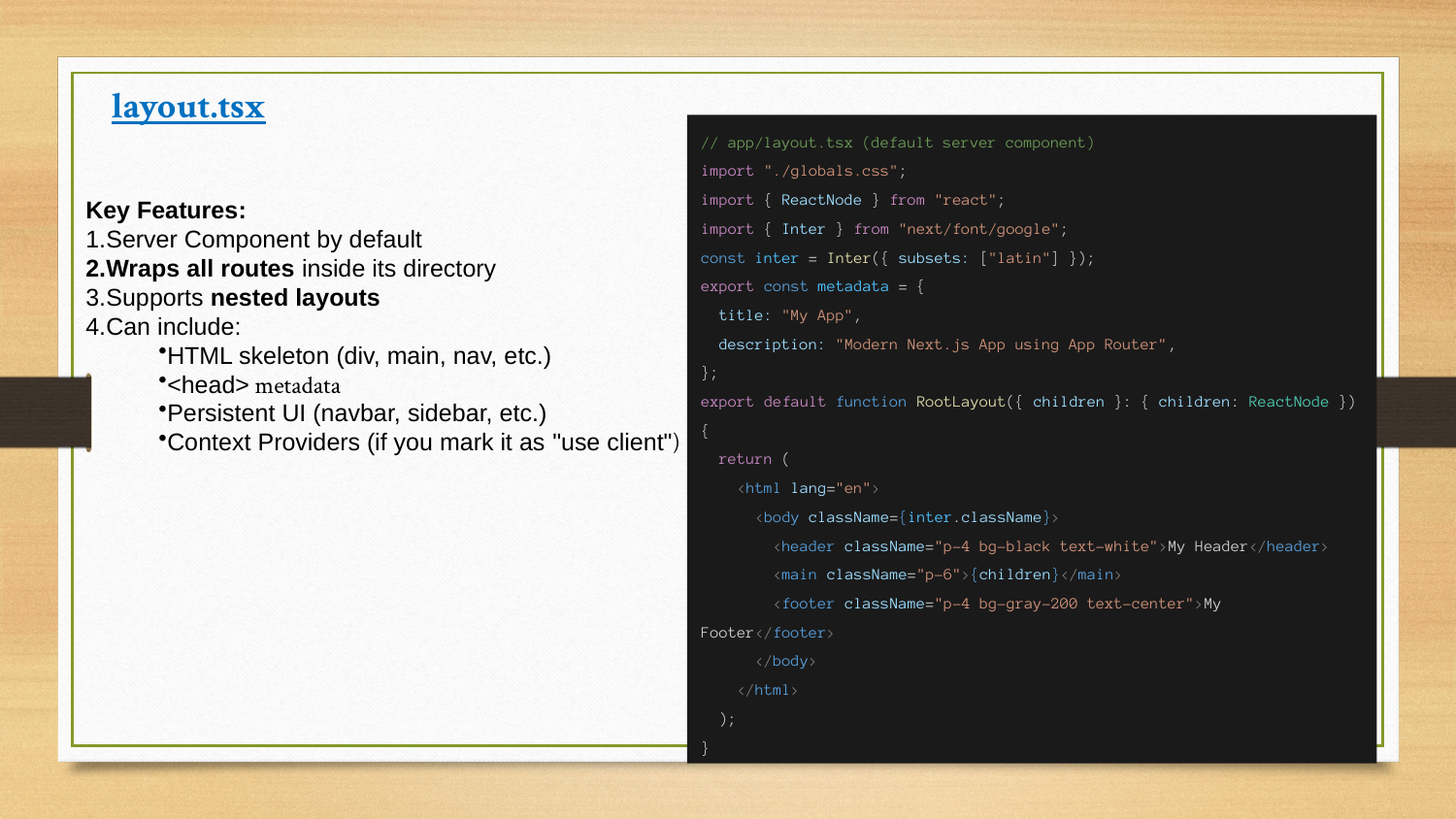

layout.tsx
// app/layout.tsx (default server component)
import "./globals.css";
import { ReactNode } from "react";
import { Inter } from "next/font/google";
const inter = Inter({ subsets: ["latin"] });
export const metadata = {
  title: "My App",
  description: "Modern Next.js App using App Router",
};
export default function RootLayout({ children }: { children: ReactNode }) {
  return (
    <html lang="en">
      <body className={inter.className}>
        <header className="p-4 bg-black text-white">My Header</header>
        <main className="p-6">{children}</main>
        <footer className="p-4 bg-gray-200 text-center">My Footer</footer>
      </body>
    </html>
  );
}
Key Features:
Server Component by default
Wraps all routes inside its directory
Supports nested layouts
Can include:
HTML skeleton (div, main, nav, etc.)
<head> metadata
Persistent UI (navbar, sidebar, etc.)
Context Providers (if you mark it as "use client")